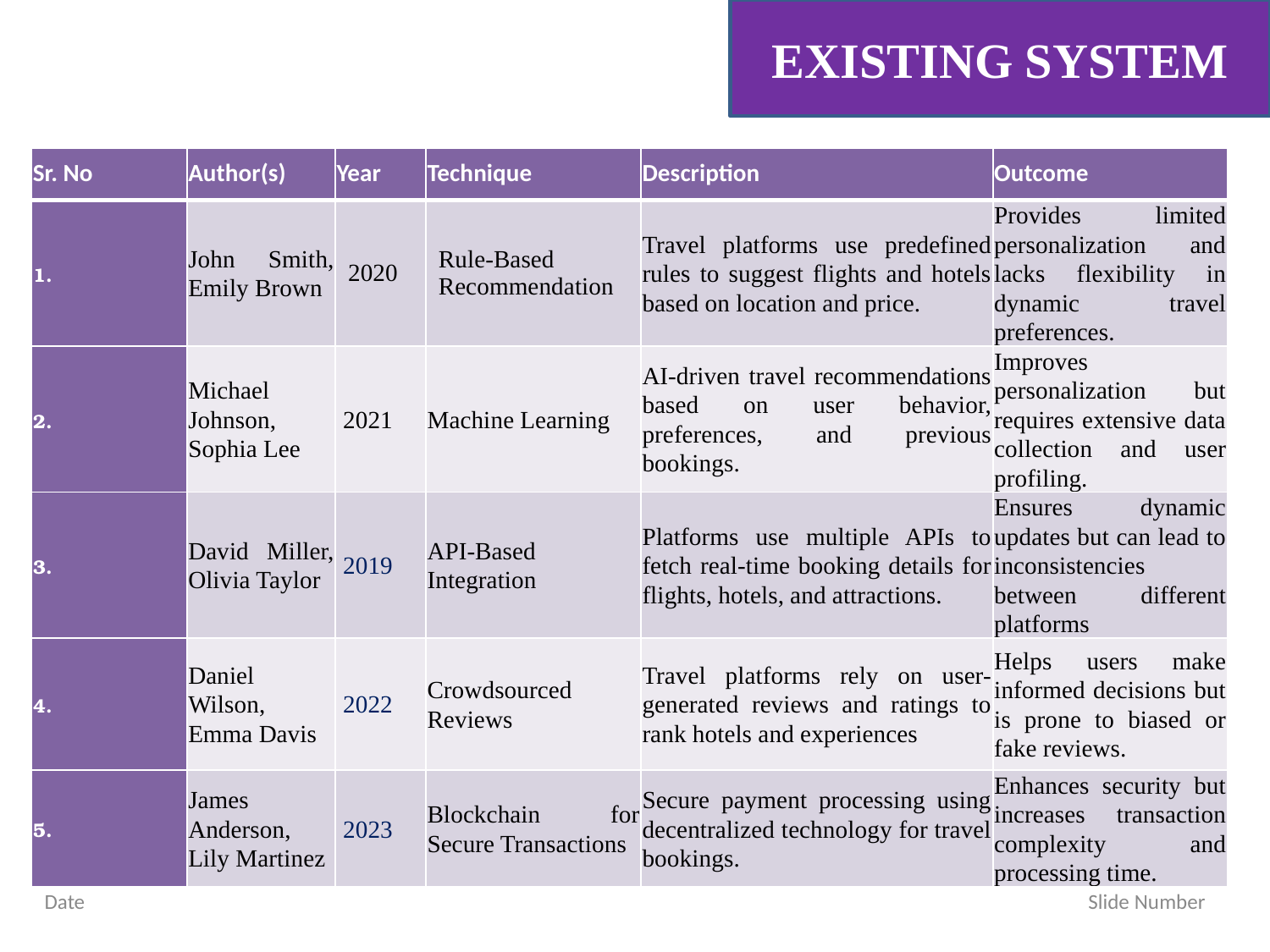

EXISTING SYSTEM
| Sr. No | Author(s) | Year | Technique | Description | Outcome |
| --- | --- | --- | --- | --- | --- |
| 1. | John Smith, Emily Brown | 2020 | Rule-Based Recommendation | Travel platforms use predefined rules to suggest flights and hotels based on location and price. | Provides limited personalization and lacks flexibility in dynamic travel preferences. |
| 2. | Michael Johnson, Sophia Lee | 2021 | Machine Learning | AI-driven travel recommendations based on user behavior, preferences, and previous bookings. | Improves personalization but requires extensive data collection and user profiling. |
| 3. | David Miller, Olivia Taylor | 2019 | API-Based Integration | Platforms use multiple APIs to fetch real-time booking details for flights, hotels, and attractions. | Ensures dynamic updates but can lead to inconsistencies between different platforms |
| 4. | Daniel Wilson, Emma Davis | 2022 | Crowdsourced Reviews | Travel platforms rely on user-generated reviews and ratings to rank hotels and experiences | Helps users make informed decisions but is prone to biased or fake reviews. |
| 5. | James Anderson, Lily Martinez | 2023 | Blockchain for Secure Transactions | Secure payment processing using decentralized technology for travel bookings. | Enhances security but increases transaction complexity and processing time. |

Date                                                                                                                                                                                                               Slide Number